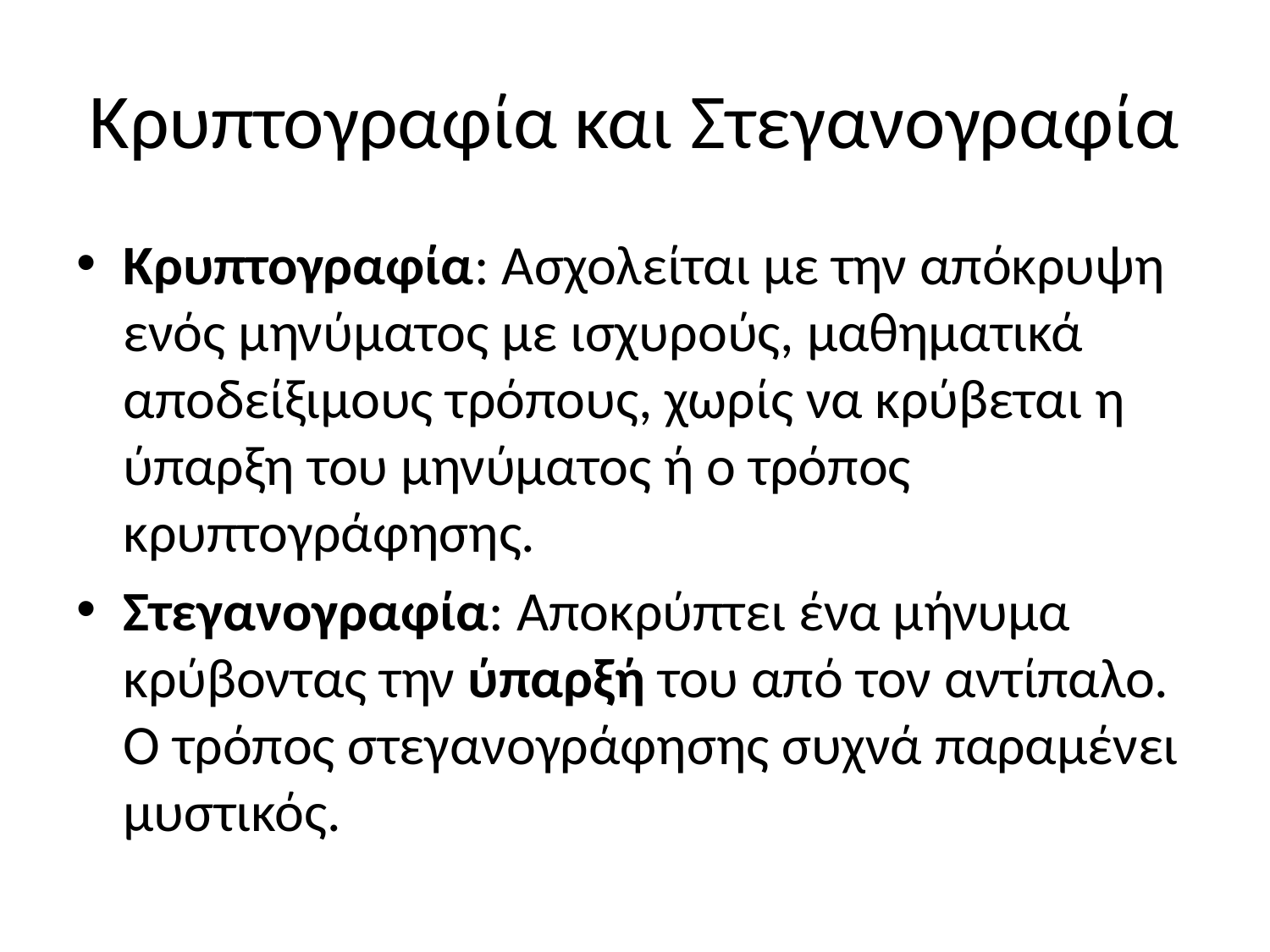

# Κρυπτογραφία και Στεγανογραφία
Κρυπτογραφία: Ασχολείται με την απόκρυψη ενός μηνύματος με ισχυρούς, μαθηματικά αποδείξιμους τρόπους, χωρίς να κρύβεται η ύπαρξη του μηνύματος ή ο τρόπος κρυπτογράφησης.
Στεγανογραφία: Αποκρύπτει ένα μήνυμα κρύβοντας την ύπαρξή του από τον αντίπαλο. Ο τρόπος στεγανογράφησης συχνά παραμένει μυστικός.